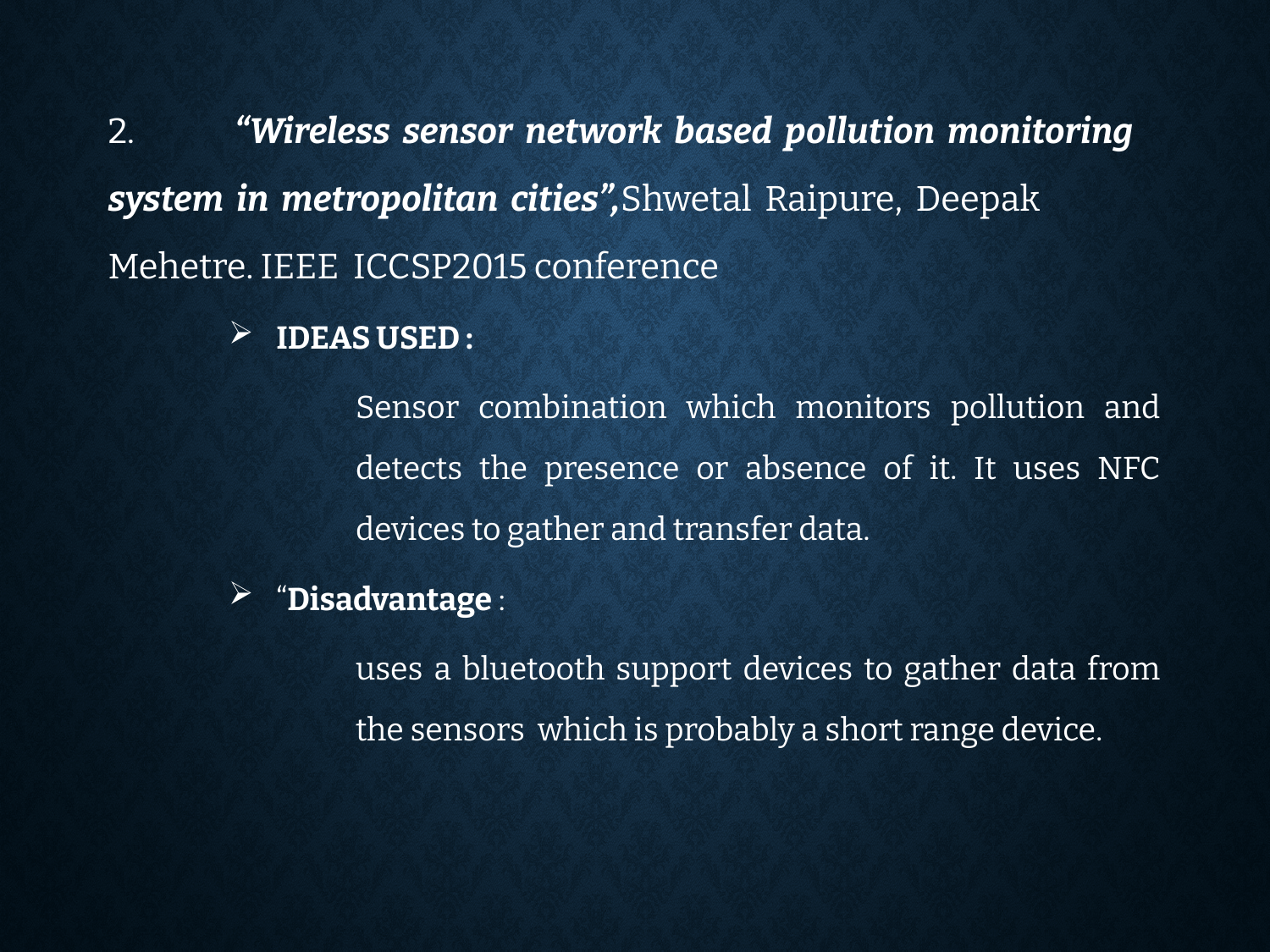

2.	“Wireless sensor network based pollution monitoring 	system in metropolitan cities”,Shwetal Raipure, Deepak 	Mehetre. IEEE  ICCSP2015 conference
IDEAS USED :
Sensor combination which monitors pollution and detects the presence or absence of it. It uses NFC devices to gather and transfer data.
“Disadvantage :
uses a bluetooth support devices to gather data from the sensors  which is probably a short range device.